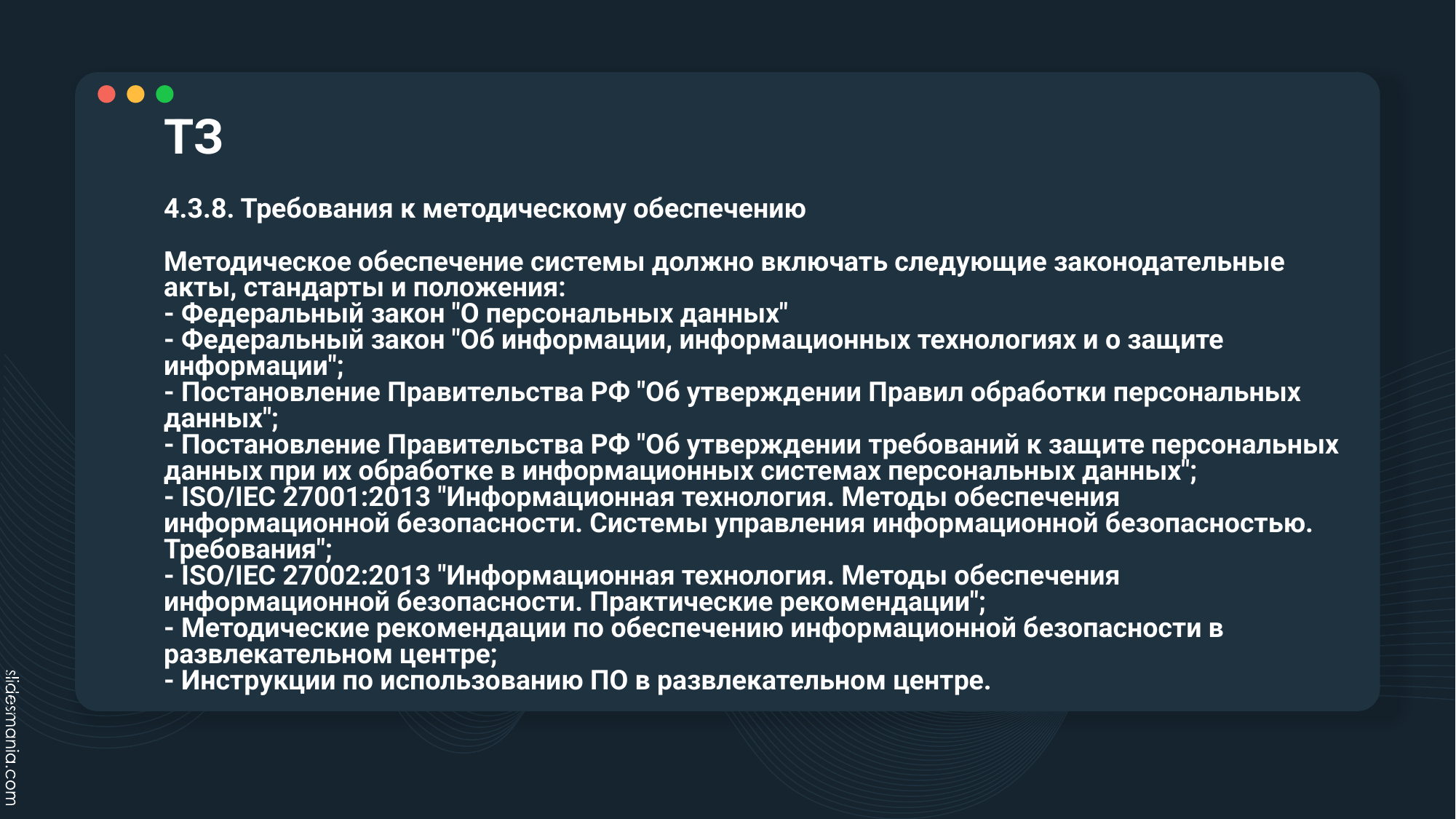

# ТЗ
4.3.8. Требования к методическому обеспечению

Методическое обеспечение системы должно включать следующие законодательные акты, стандарты и положения:
- Федеральный закон "О персональных данных"
- Федеральный закон "Об информации, информационных технологиях и о защите информации";
- Постановление Правительства РФ "Об утверждении Правил обработки персональных данных";
- Постановление Правительства РФ "Об утверждении требований к защите персональных данных при их обработке в информационных системах персональных данных";
- ISO/IEC 27001:2013 "Информационная технология. Методы обеспечения информационной безопасности. Системы управления информационной безопасностью. Требования";
- ISO/IEC 27002:2013 "Информационная технология. Методы обеспечения информационной безопасности. Практические рекомендации";
- Методические рекомендации по обеспечению информационной безопасности в развлекательном центре;
- Инструкции по использованию ПО в развлекательном центре.